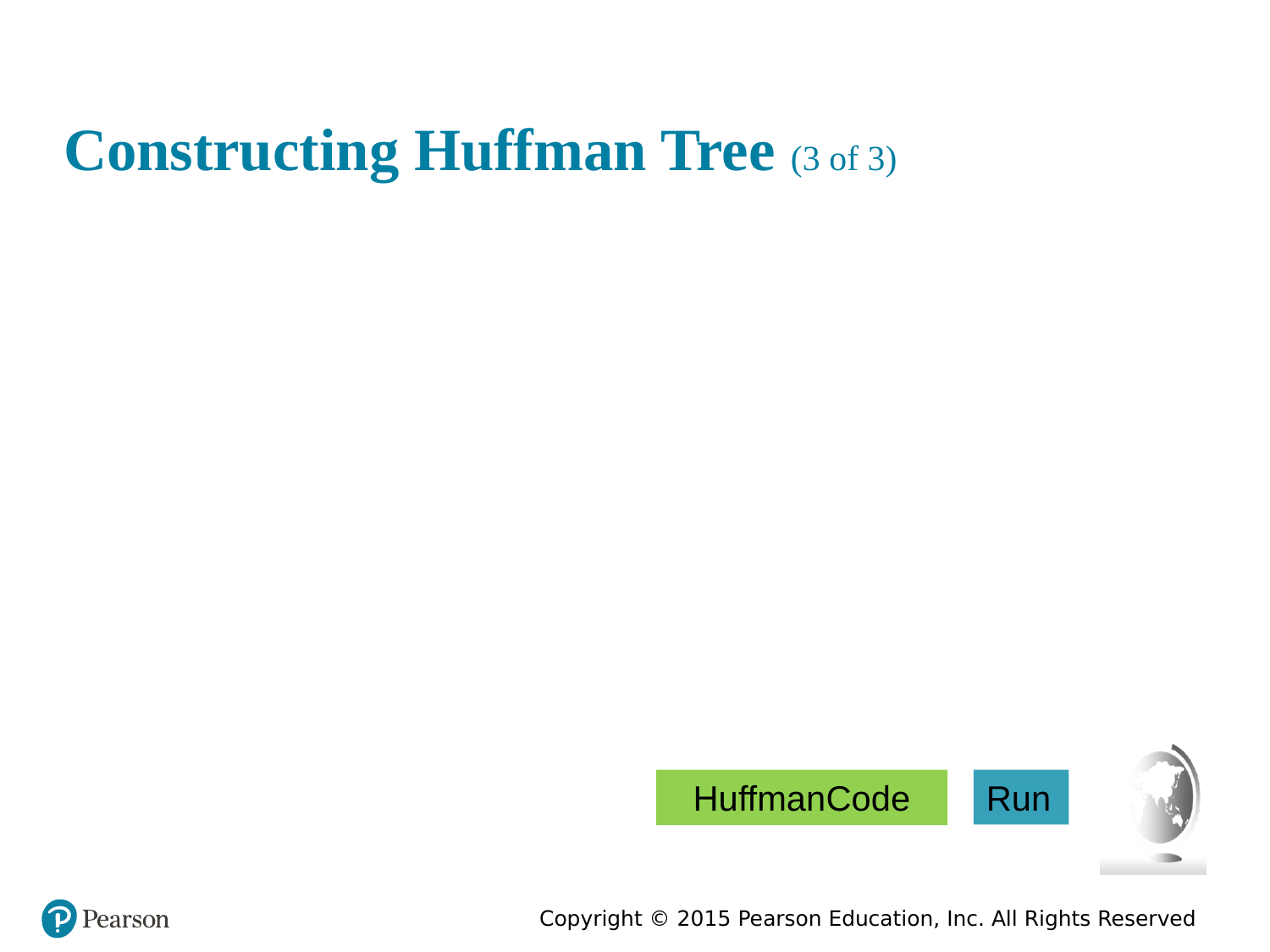

# Constructing Huffman Tree (3 of 3)
HuffmanCode
Run